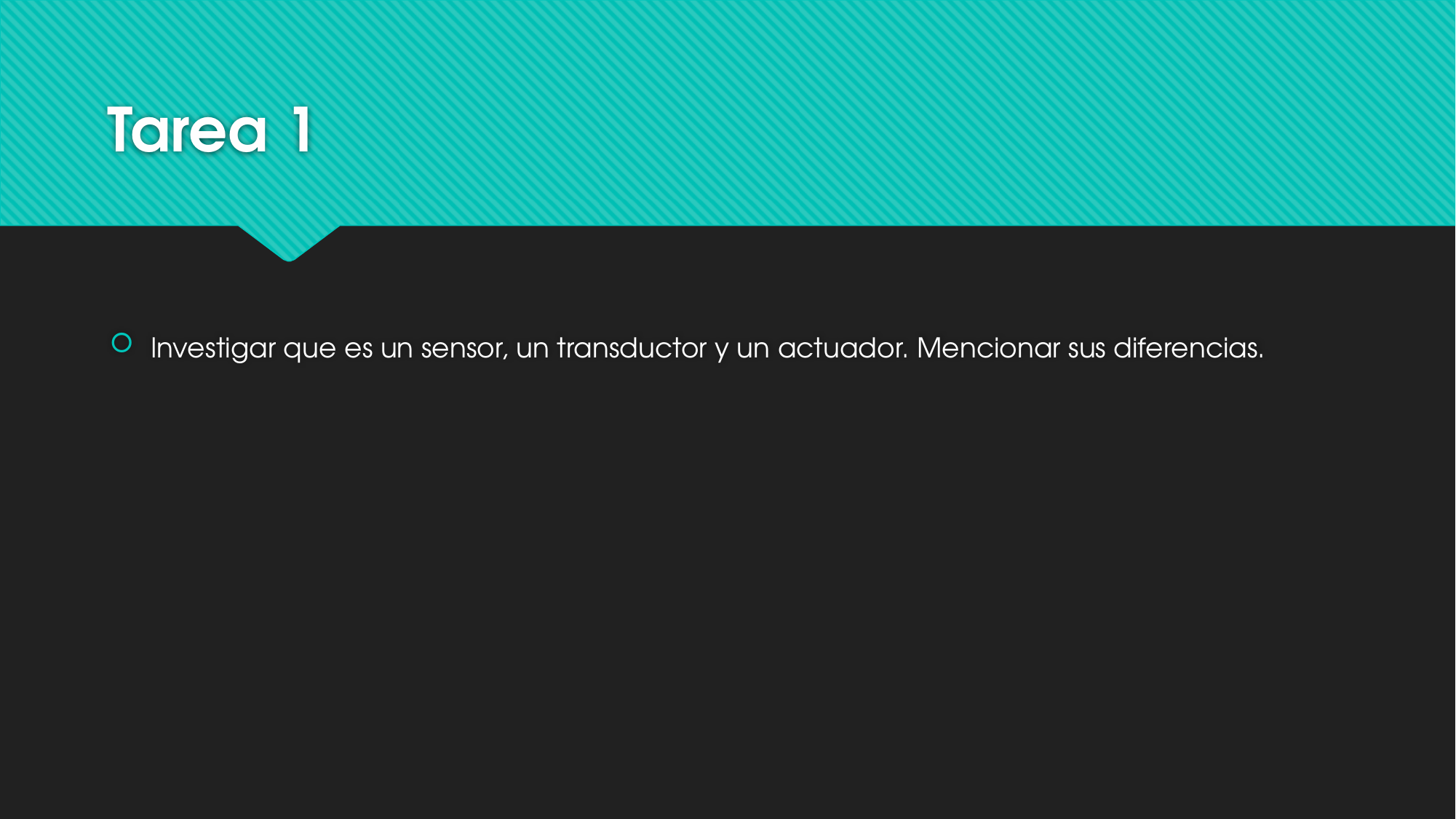

# Tarea 1
Investigar que es un sensor, un transductor y un actuador. Mencionar sus diferencias.